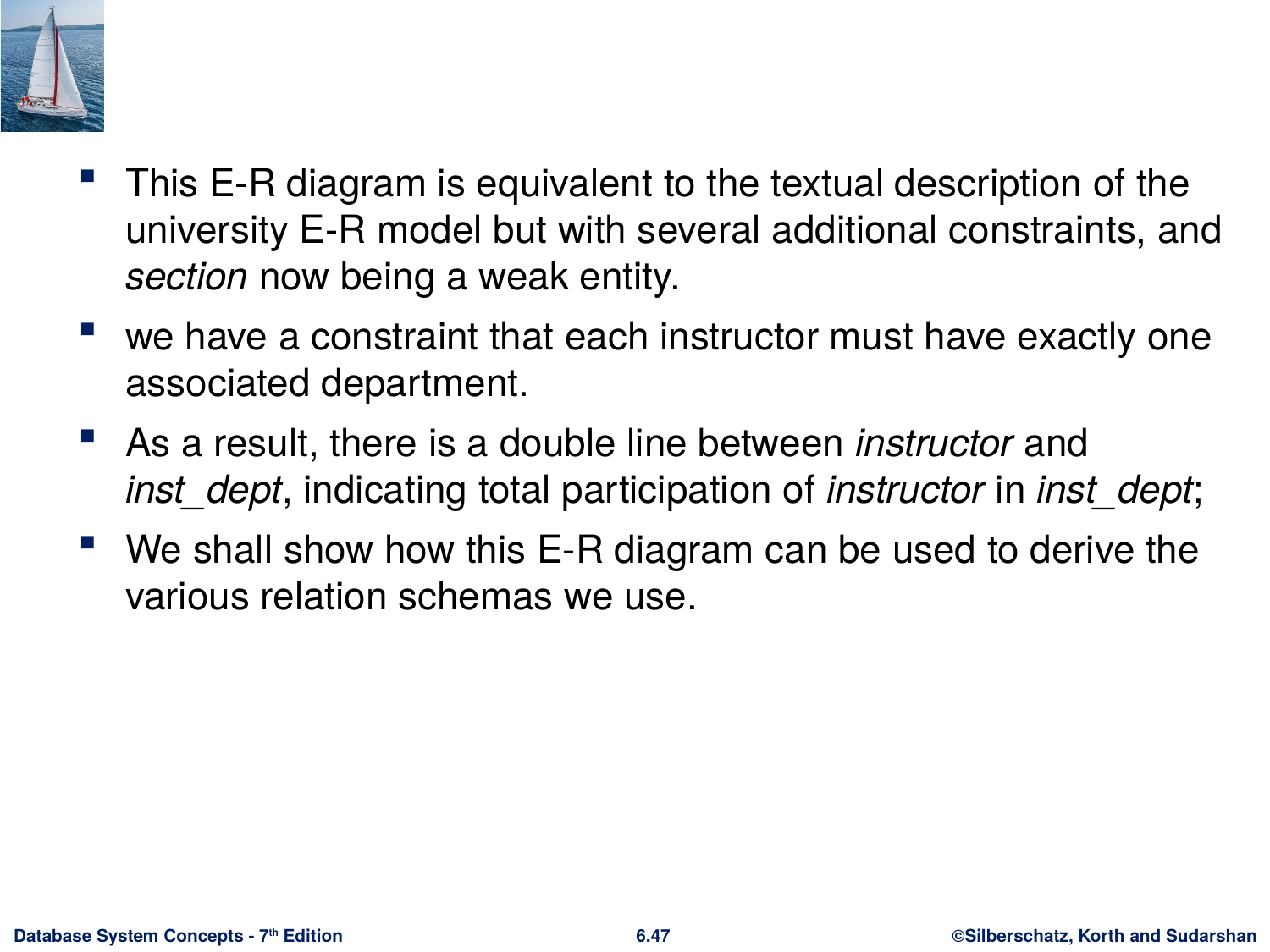

#
This E-R diagram is equivalent to the textual description of the university E-R model but with several additional constraints, and section now being a weak entity.
we have a constraint that each instructor must have exactly one associated department.
As a result, there is a double line between instructor and inst_dept, indicating total participation of instructor in inst_dept;
We shall show how this E-R diagram can be used to derive the various relation schemas we use.